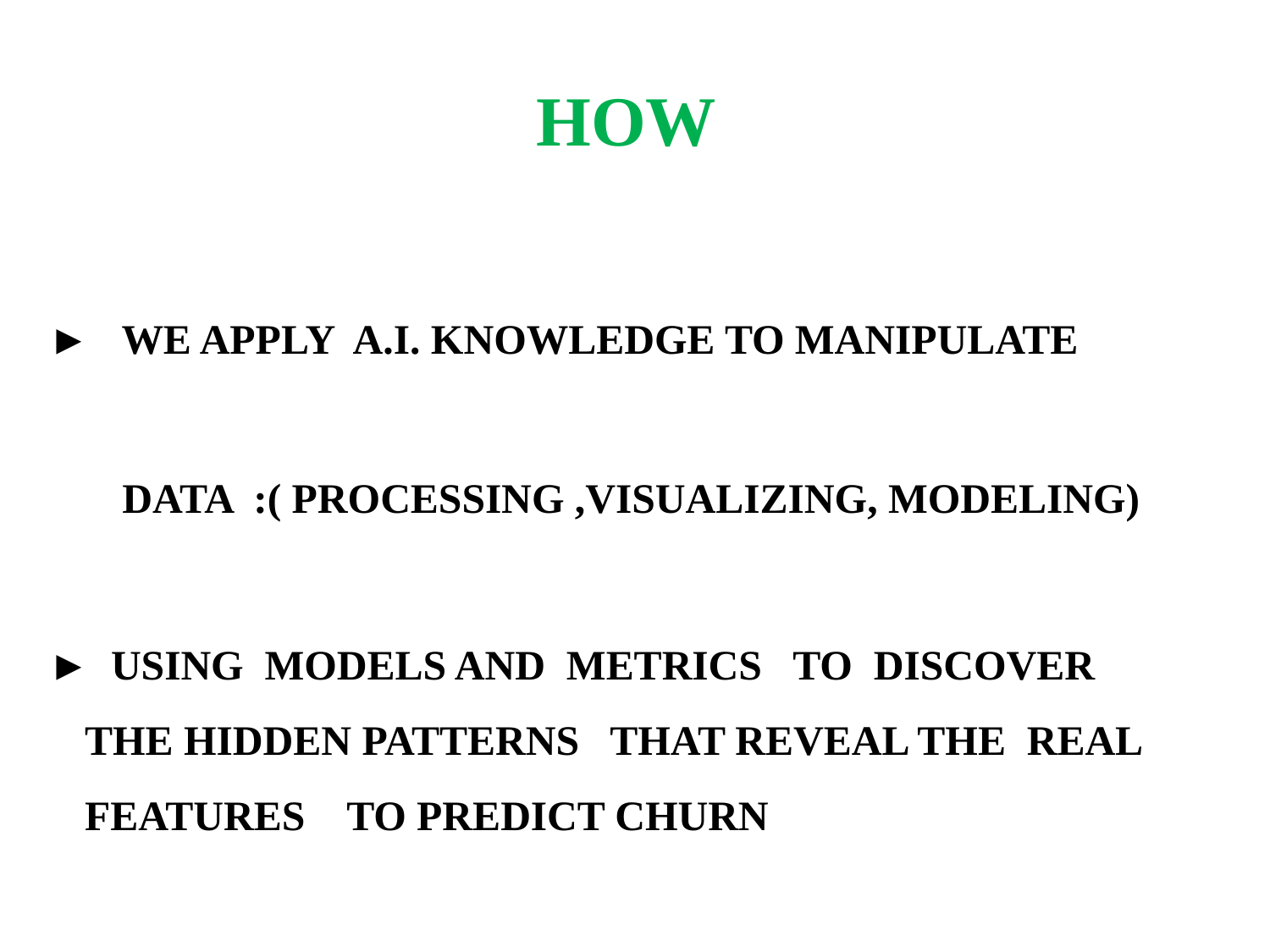

# HOW

 ►   WE APPLY  A.I. KNOWLEDGE TO MANIPULATE
        DATA  :( PROCESSING ,VISUALIZING, MODELING)

 ►  USING  MODELS AND  METRICS   TO  DISCOVER     THE HIDDEN PATTERNS   THAT REVEAL THE  REAL FEATURES    TO PREDICT CHURN